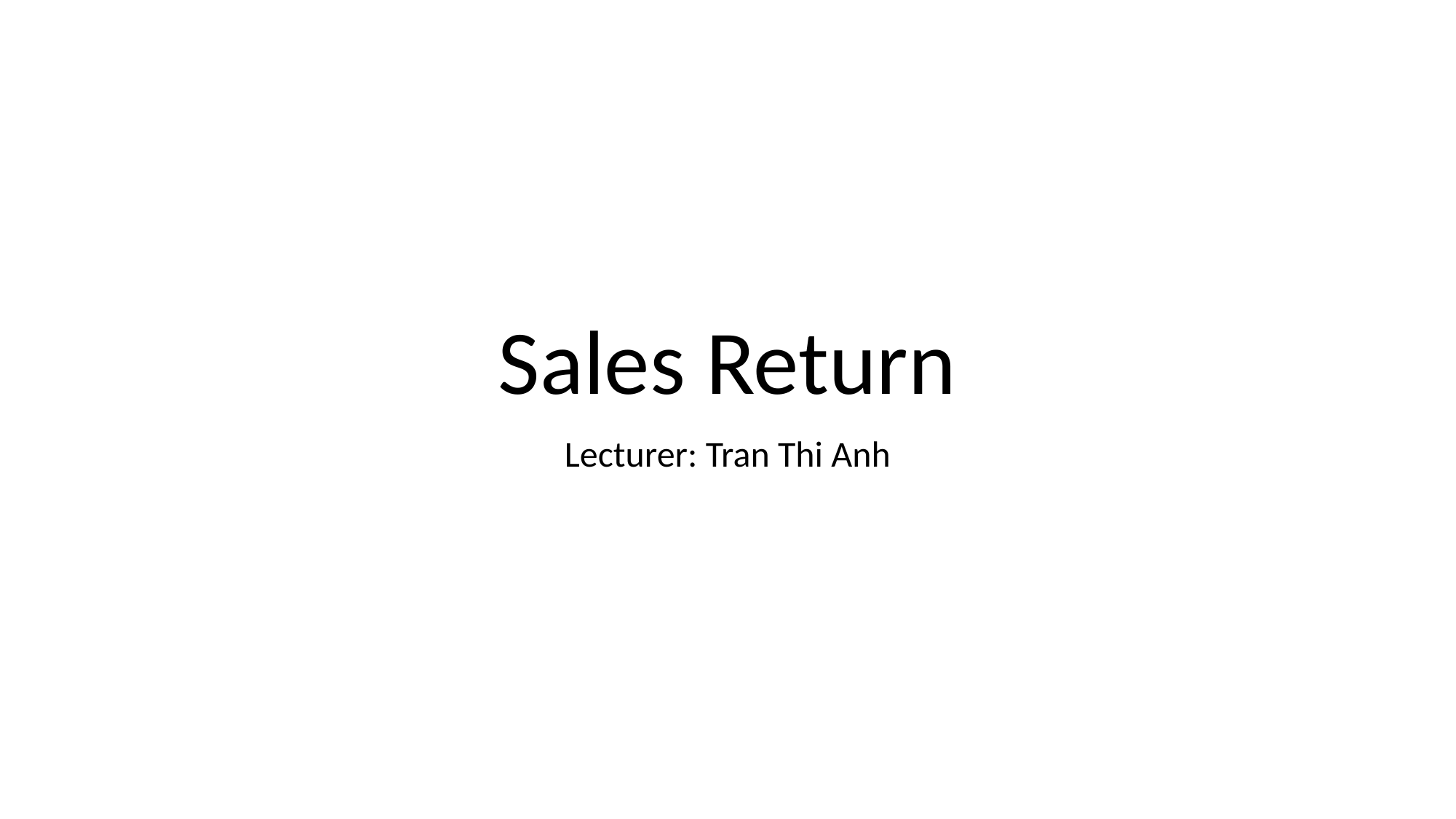

# Sales Return
Lecturer: Tran Thi Anh